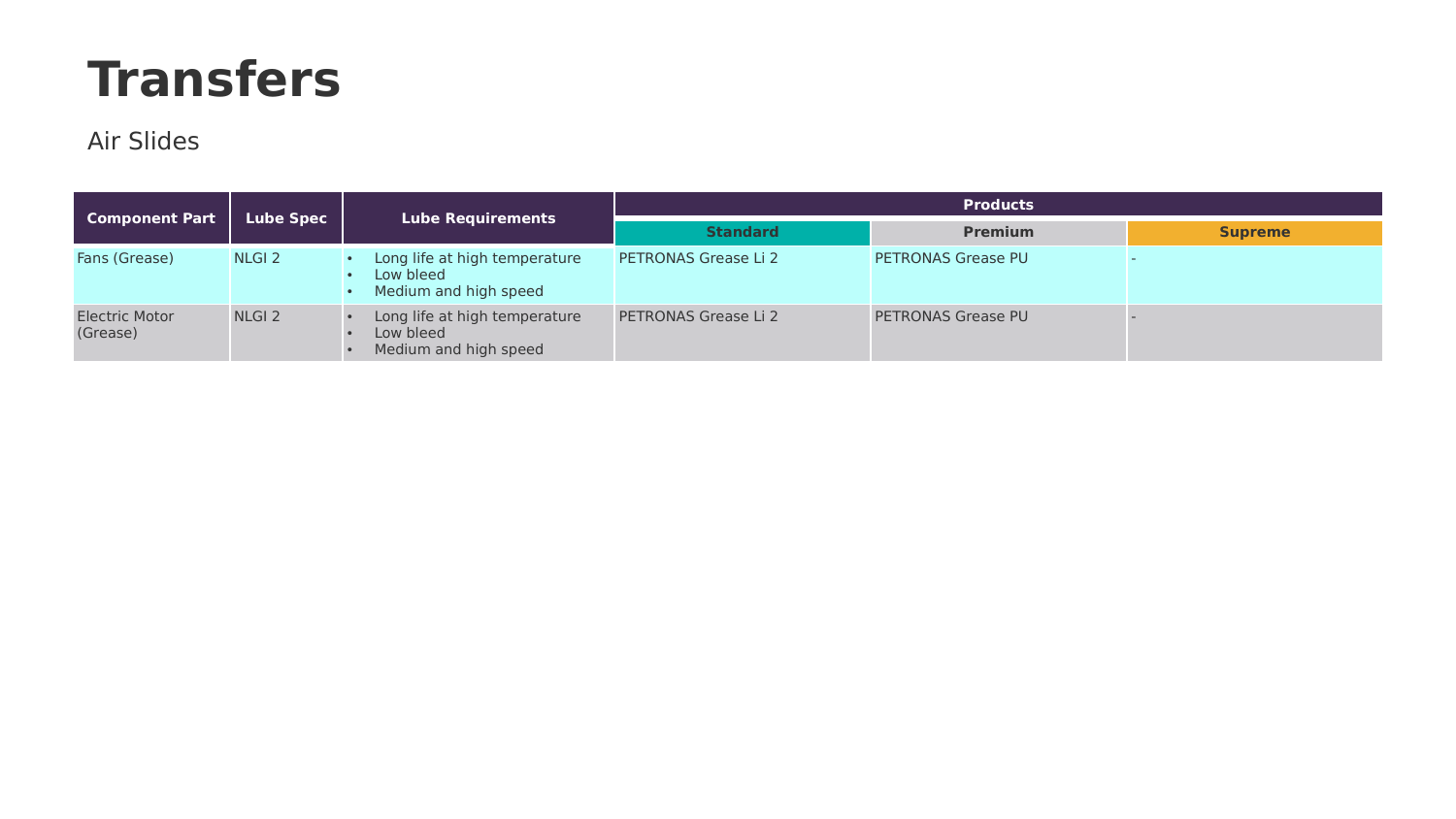

# Transfers
Air Slides
| Component Part | Lube Spec | Lube Requirements | Products |  |  |
| --- | --- | --- | --- | --- | --- |
|  |  |  | Standard | Premium | Supreme |
| Fans (Grease) | NLGI 2 | Long life at high temperature Low bleed Medium and high speed | PETRONAS Grease Li 2 | PETRONAS Grease PU | - |
| Electric Motor (Grease) | NLGI 2 | Long life at high temperature Low bleed Medium and high speed | PETRONAS Grease Li 2 | PETRONAS Grease PU | - |